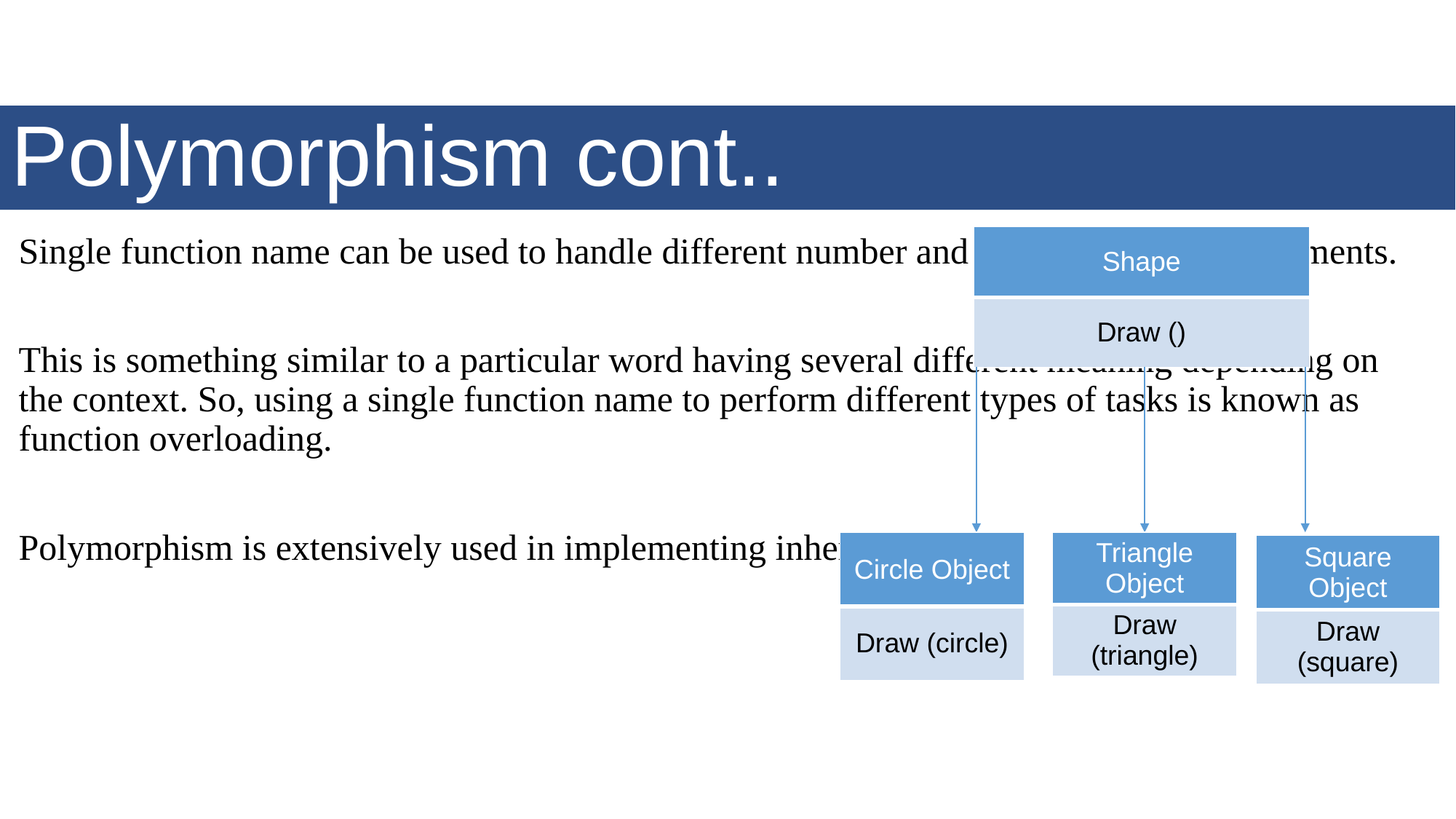

# Polymorphism cont..
Single function name can be used to handle different number and different types of arguments.

This is something similar to a particular word having several different meaning depending on the context. So, using a single function name to perform different types of tasks is known as function overloading.

Polymorphism is extensively used in implementing inheritance.

| Shape |
| --- |
| Draw () |
| Circle Object |
| --- |
| Draw (circle) |
| Triangle Object |
| --- |
| Draw (triangle) |
| Square Object |
| --- |
| Draw (square) |